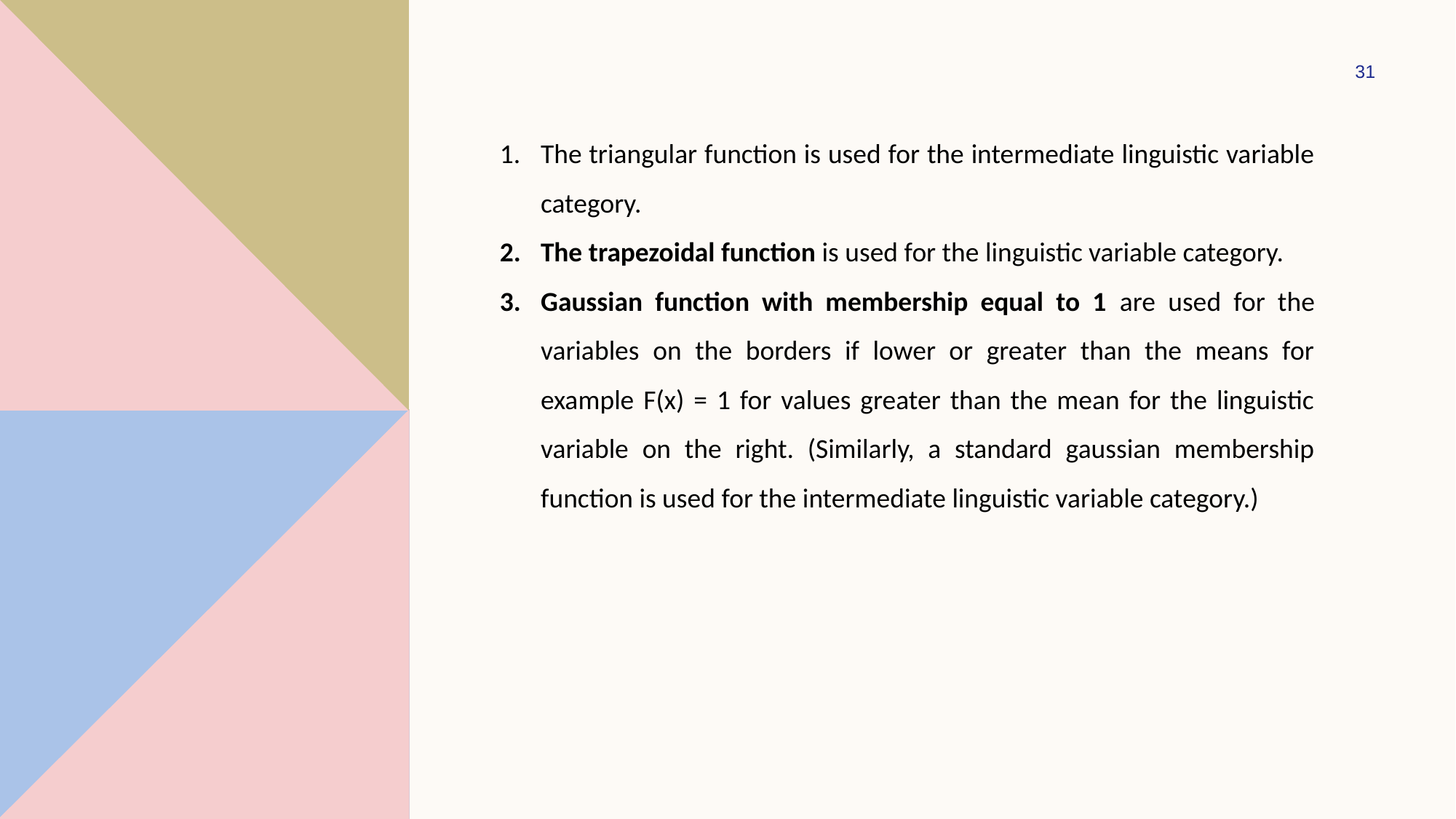

31

The triangular function is used for the intermediate linguistic variable category.
The trapezoidal function is used for the linguistic variable category.
Gaussian function with membership equal to 1 are used for the variables on the borders if lower or greater than the means for example F(x) = 1 for values greater than the mean for the linguistic variable on the right. (Similarly, a standard gaussian membership function is used for the intermediate linguistic variable category.)